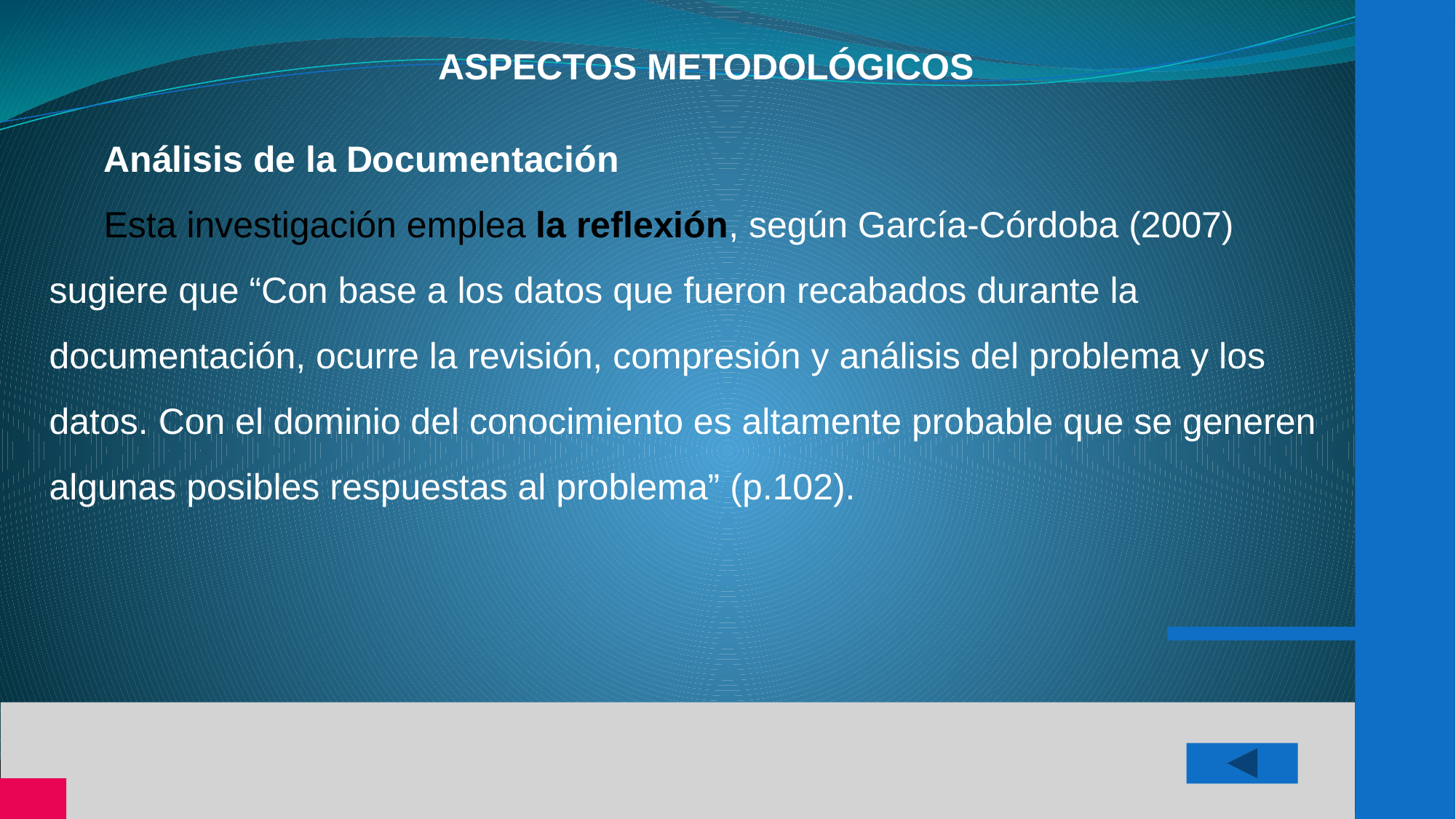

ASPECTOS METODOLÓGICOS
Análisis de la Documentación
Esta investigación emplea la reflexión, según García-Córdoba (2007) sugiere que “Con base a los datos que fueron recabados durante la documentación, ocurre la revisión, compresión y análisis del problema y los datos. Con el dominio del conocimiento es altamente probable que se generen algunas posibles respuestas al problema” (p.102).

34